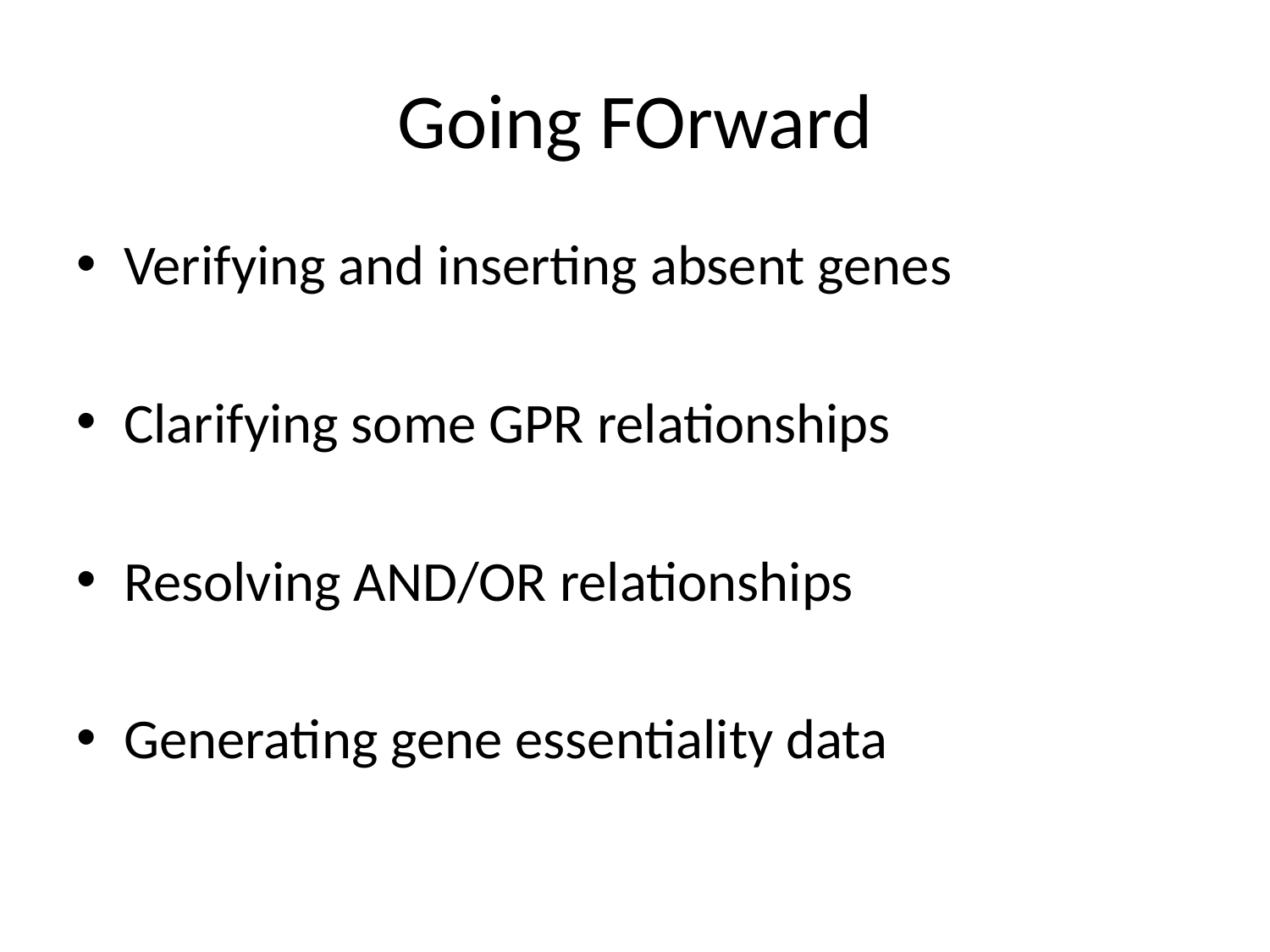

# Going FOrward
Verifying and inserting absent genes

Clarifying some GPR relationships

Resolving AND/OR relationships

Generating gene essentiality data